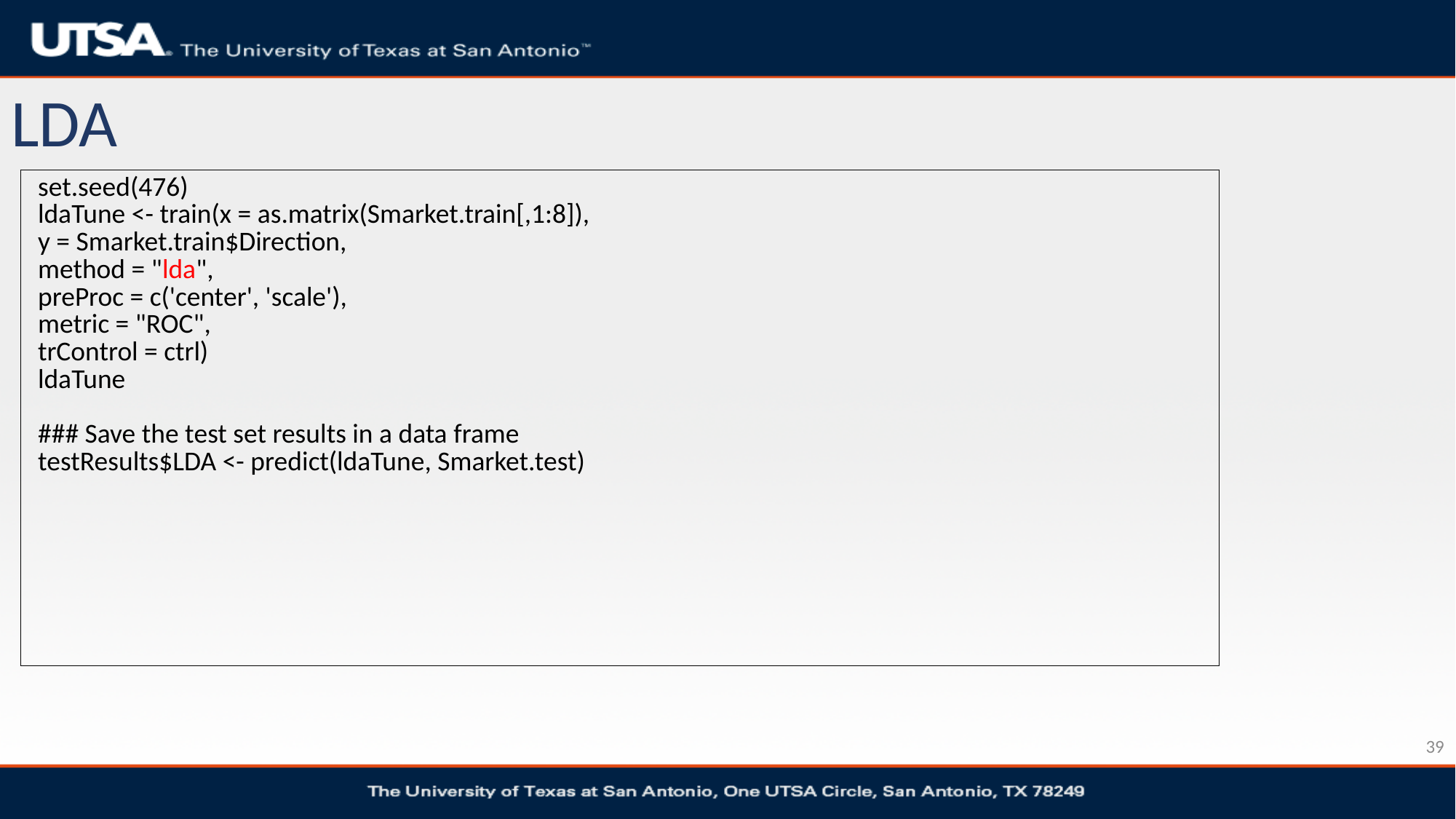

# LDA
| set.seed(476) ldaTune <- train(x = as.matrix(Smarket.train[,1:8]), y = Smarket.train$Direction, method = "lda", preProc = c('center', 'scale'), metric = "ROC", trControl = ctrl) ldaTune ### Save the test set results in a data frame testResults$LDA <- predict(ldaTune, Smarket.test) |
| --- |
39